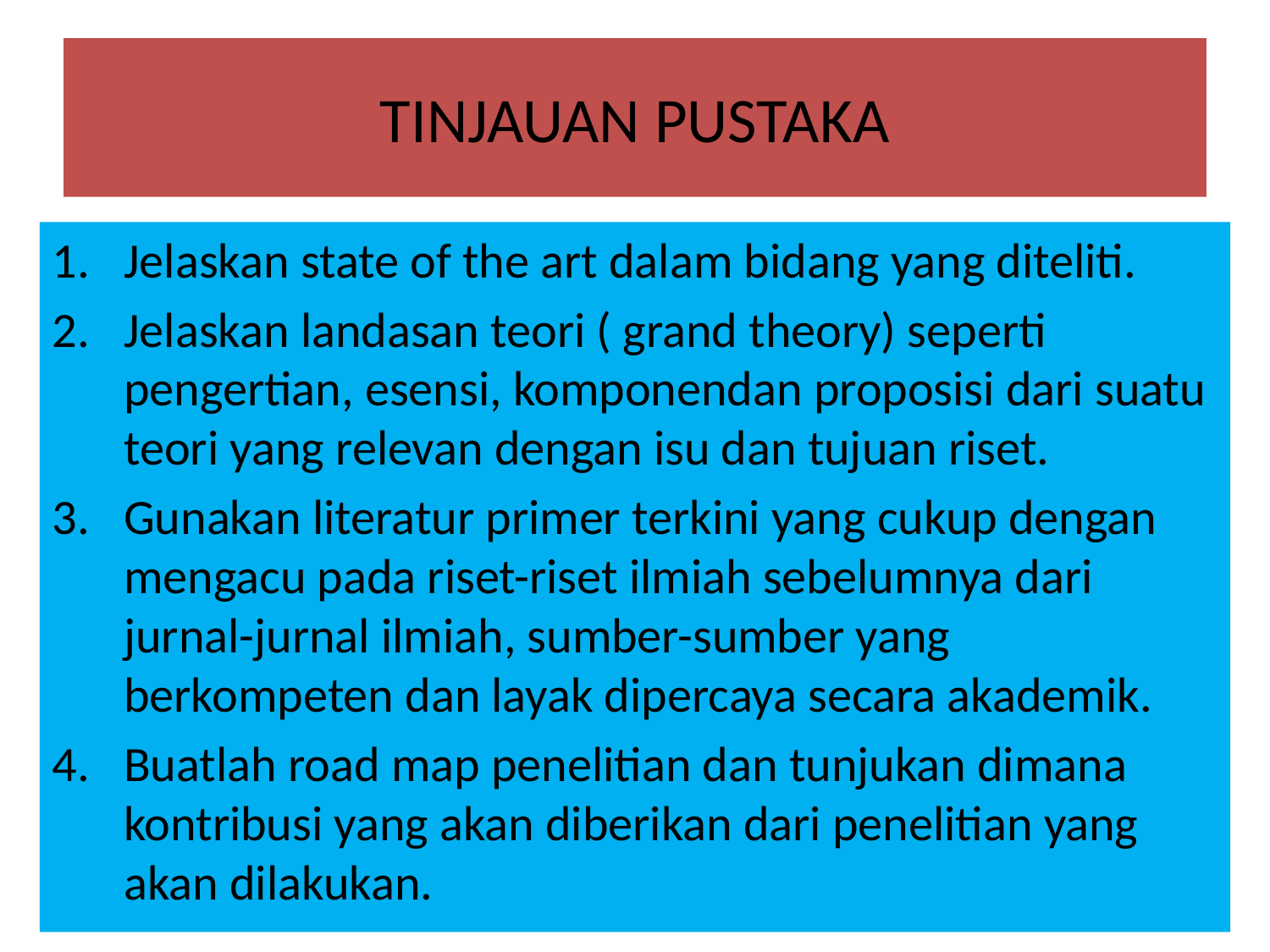

# TINJAUAN PUSTAKA
Jelaskan state of the art dalam bidang yang diteliti.
Jelaskan landasan teori ( grand theory) seperti pengertian, esensi, komponendan proposisi dari suatu teori yang relevan dengan isu dan tujuan riset.
Gunakan literatur primer terkini yang cukup dengan mengacu pada riset-riset ilmiah sebelumnya dari jurnal-jurnal ilmiah, sumber-sumber yang berkompeten dan layak dipercaya secara akademik.
Buatlah road map penelitian dan tunjukan dimana kontribusi yang akan diberikan dari penelitian yang akan dilakukan.